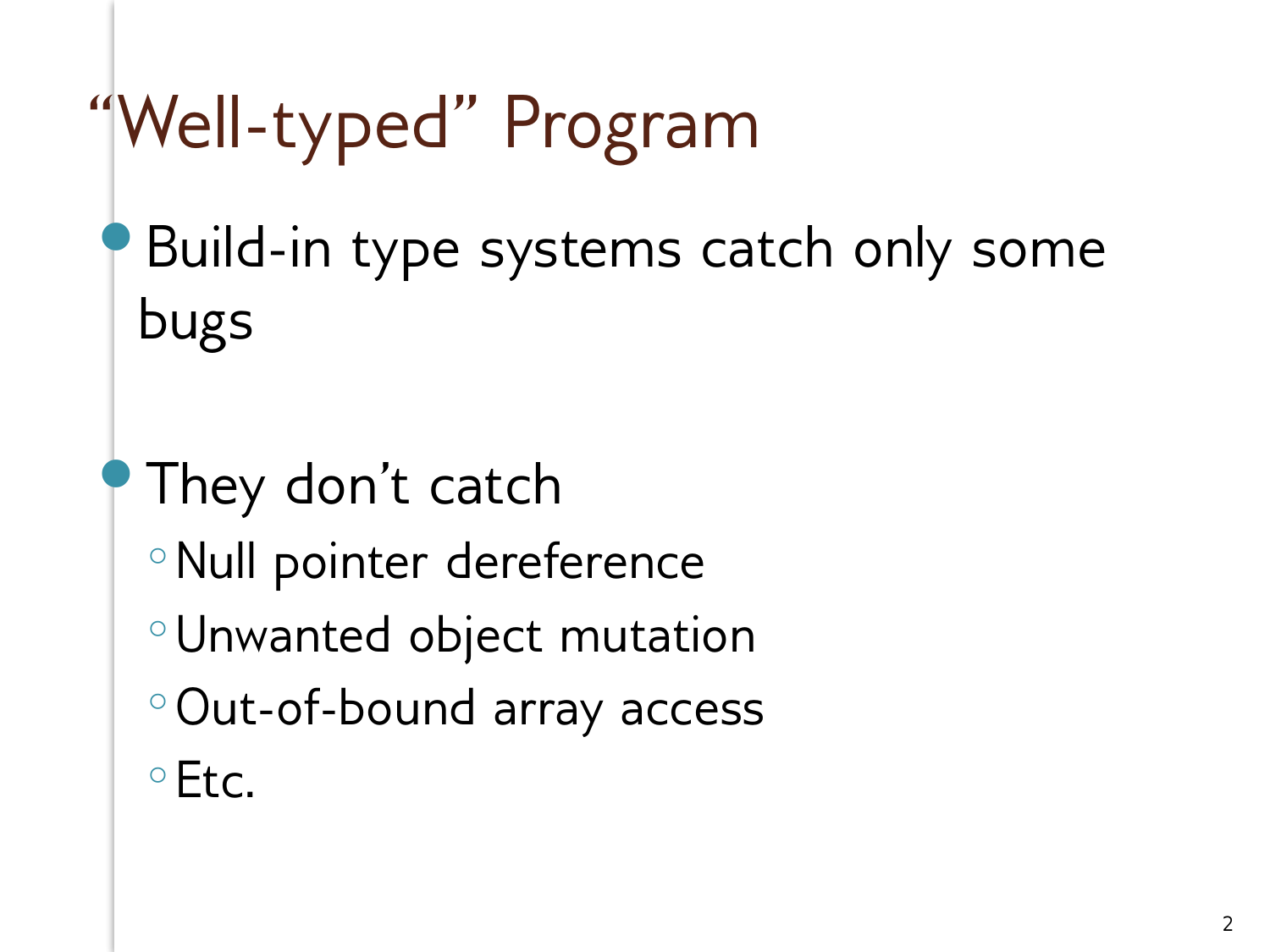

# “Well-typed” Program
Build-in type systems catch only some bugs

They don’t catch
Null pointer dereference
Unwanted object mutation
Out-of-bound array access
Etc.
2